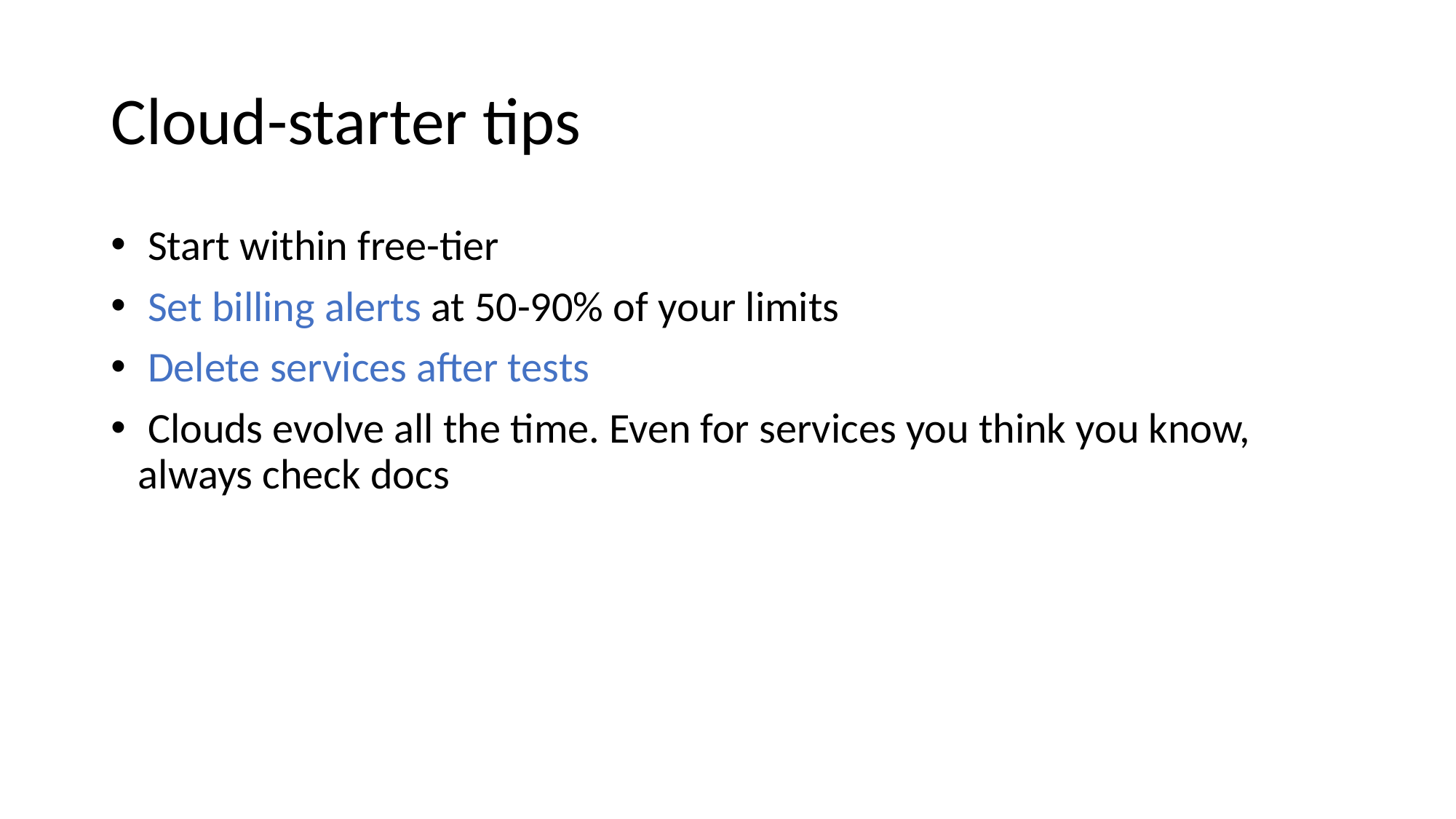

# Cloud-starter tips
 Start within free-tier
 Set billing alerts at 50-90% of your limits
 Delete services after tests
 Clouds evolve all the time. Even for services you think you know, always check docs